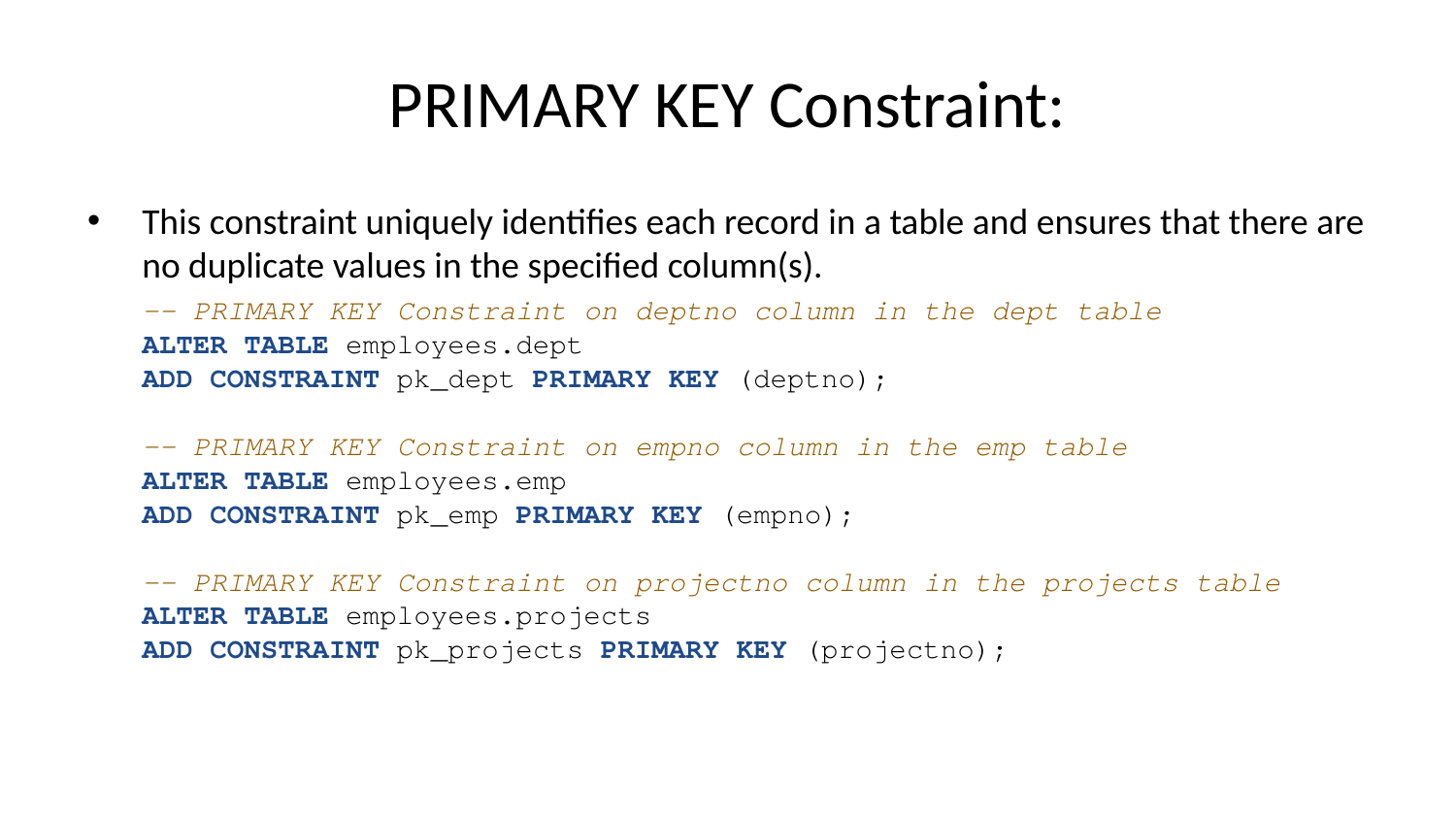

# PRIMARY KEY Constraint:
This constraint uniquely identifies each record in a table and ensures that there are no duplicate values in the specified column(s).
-- PRIMARY KEY Constraint on deptno column in the dept table
ALTER TABLE employees.dept
ADD CONSTRAINT pk_dept PRIMARY KEY (deptno);
-- PRIMARY KEY Constraint on empno column in the emp table
ALTER TABLE employees.emp
ADD CONSTRAINT pk_emp PRIMARY KEY (empno);
-- PRIMARY KEY Constraint on projectno column in the projects table
ALTER TABLE employees.projects
ADD CONSTRAINT pk_projects PRIMARY KEY (projectno);